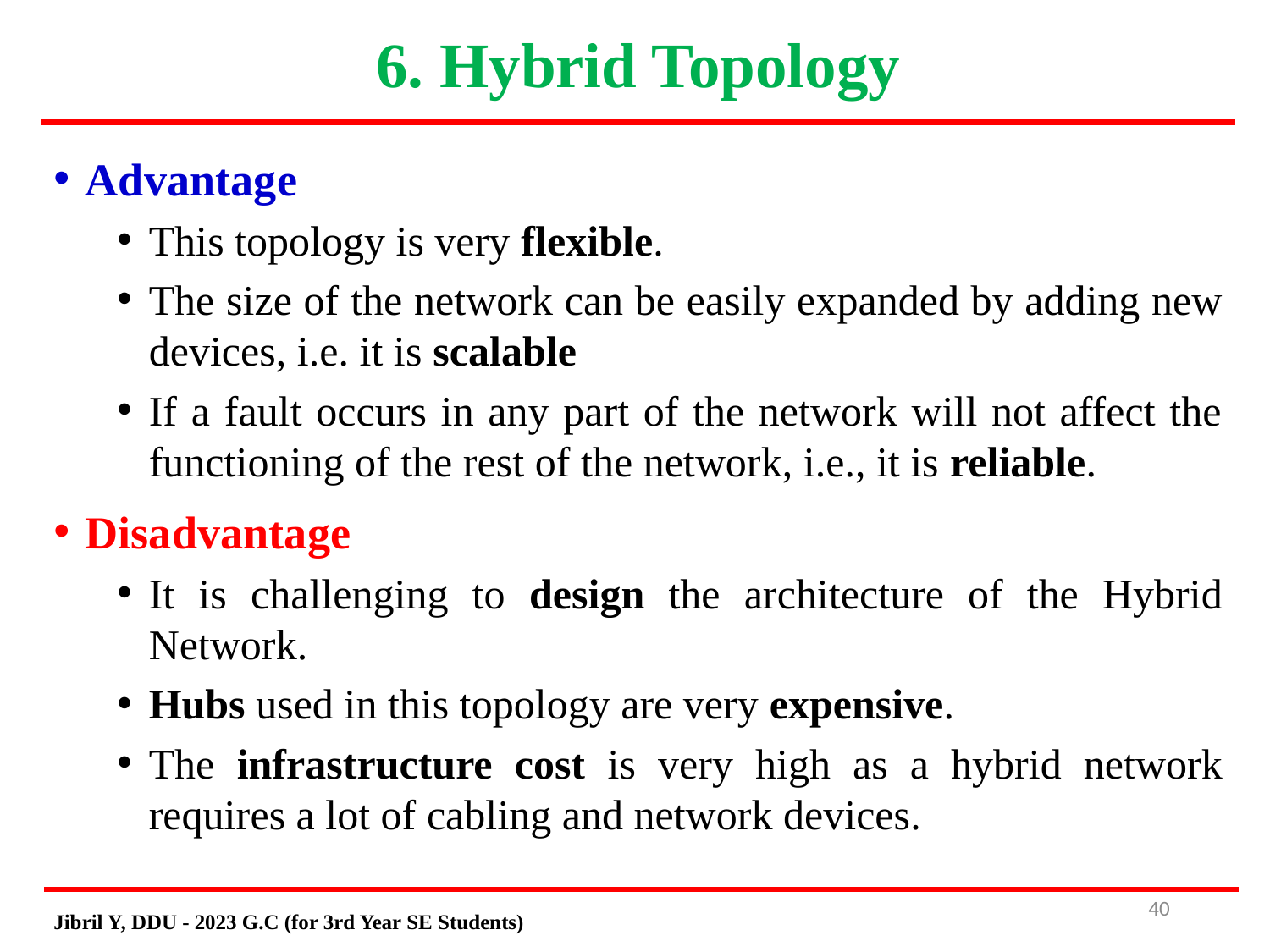

# 6. Hybrid Topology
Advantage
This topology is very flexible.
The size of the network can be easily expanded by adding new devices, i.e. it is scalable
If a fault occurs in any part of the network will not affect the functioning of the rest of the network, i.e., it is reliable.
Disadvantage
It is challenging to design the architecture of the Hybrid Network.
Hubs used in this topology are very expensive.
The infrastructure cost is very high as a hybrid network requires a lot of cabling and network devices.
40
Jibril Y, DDU - 2023 G.C (for 3rd Year SE Students)